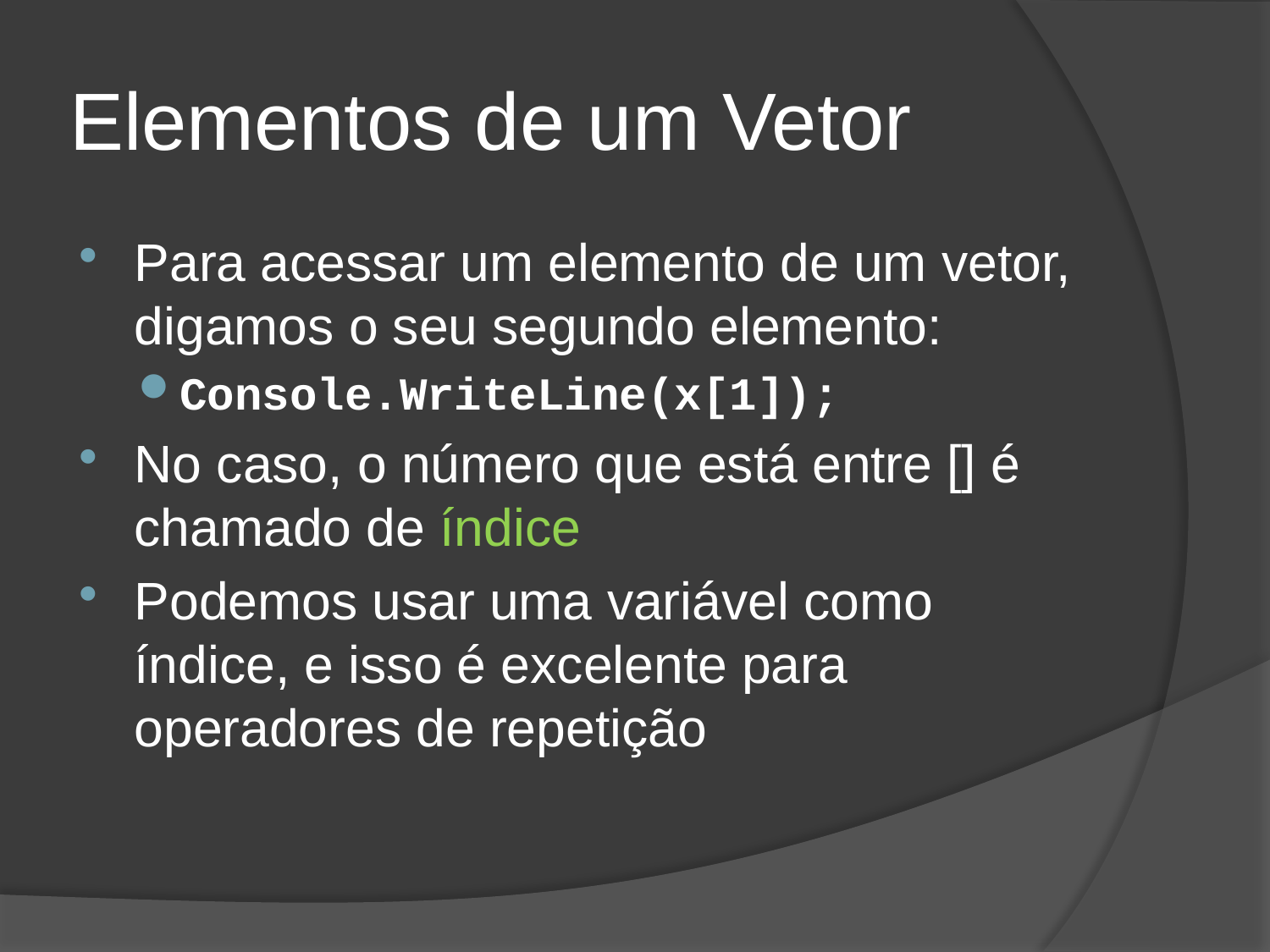

# Elementos de um Vetor
Para acessar um elemento de um vetor, digamos o seu segundo elemento:
Console.WriteLine(x[1]);
No caso, o número que está entre [] é chamado de índice
Podemos usar uma variável como índice, e isso é excelente para operadores de repetição